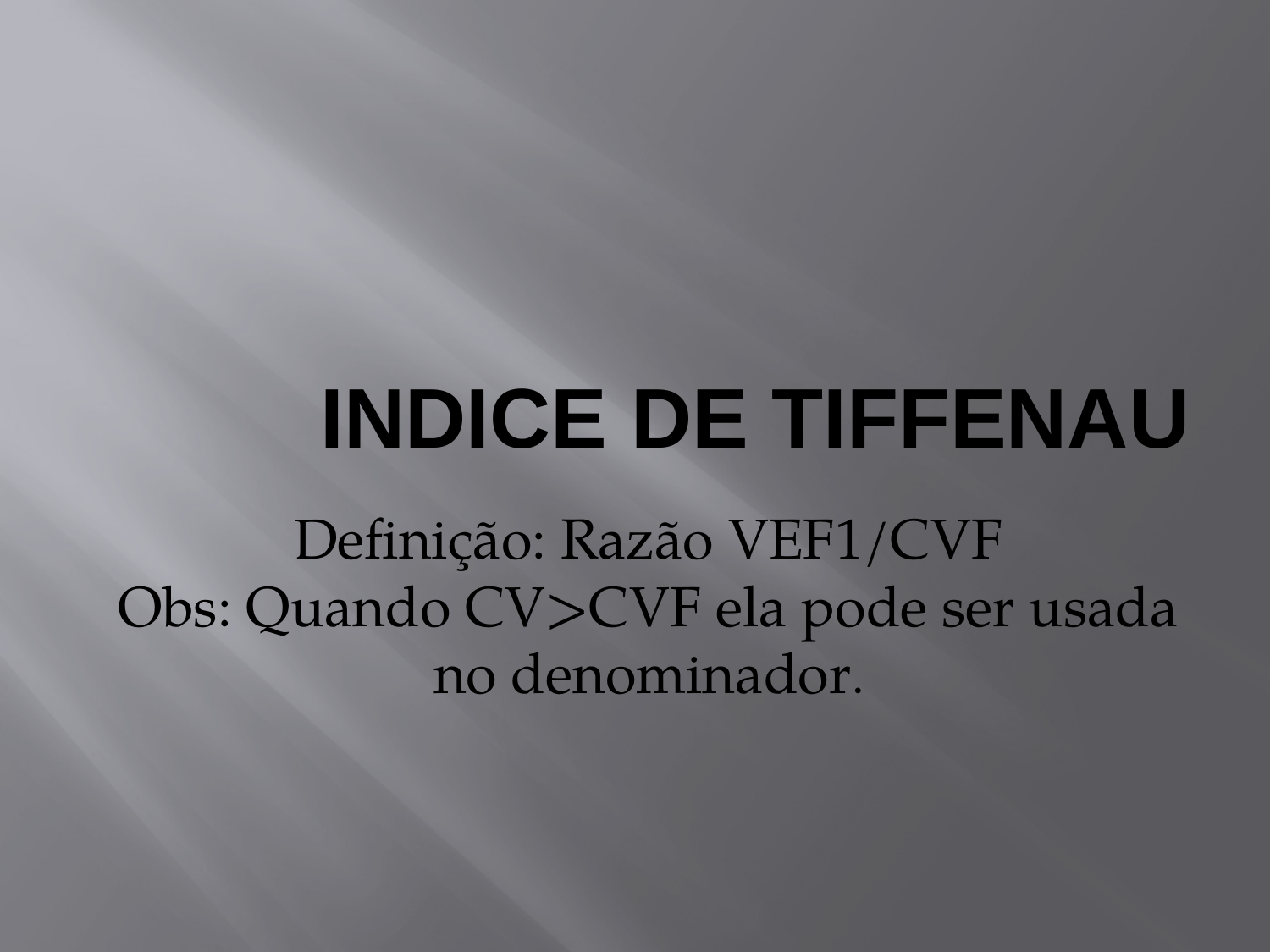

# INDICE DE TIFFENAU
Definição: Razão VEF1/CVF
Obs: Quando CV>CVF ela pode ser usada no denominador.